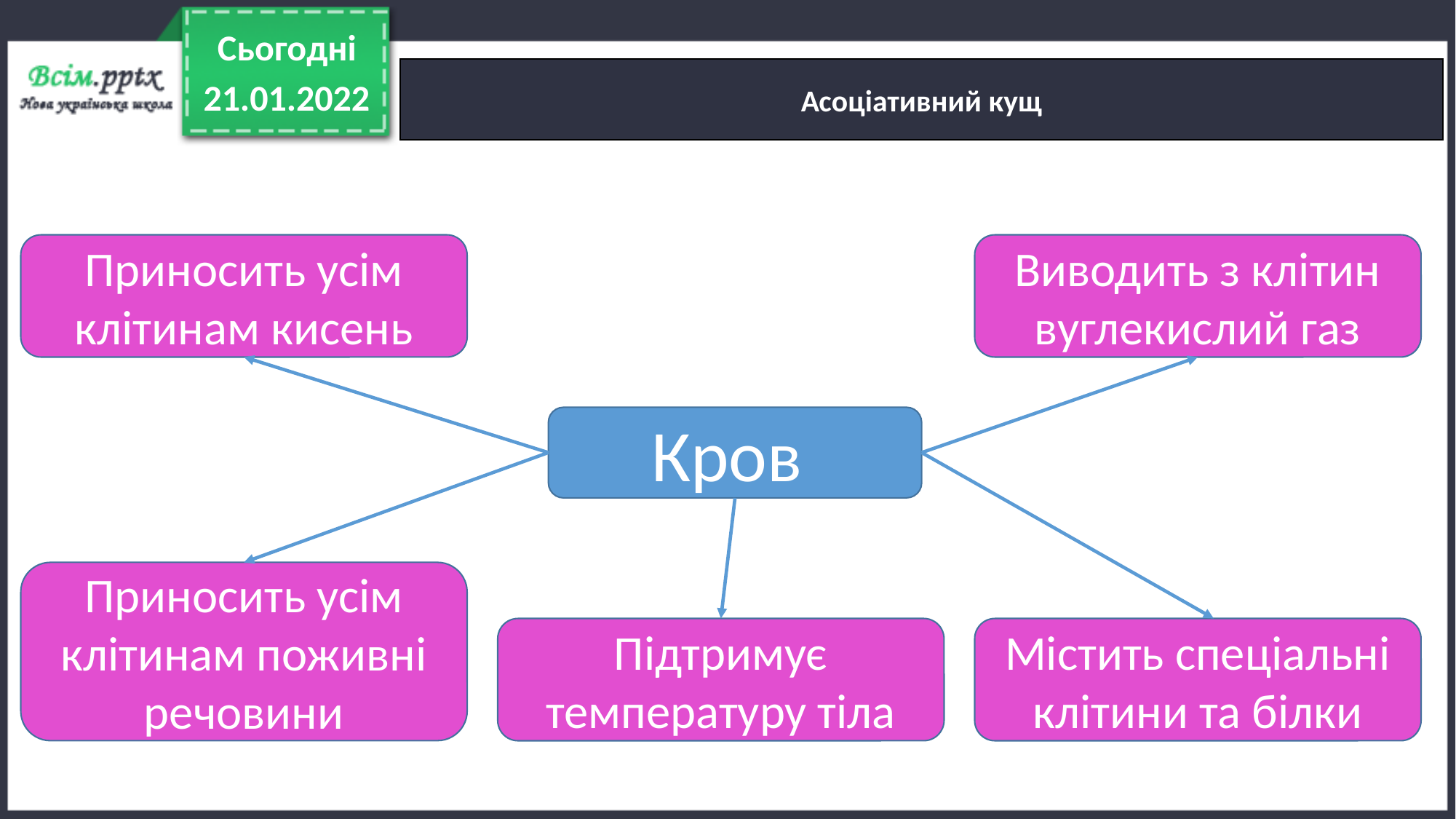

Сьогодні
Асоціативний кущ
21.01.2022
Приносить усім клітинам кисень
Виводить з клітин вуглекислий газ
Кров
Приносить усім клітинам поживні речовини
Підтримує температуру тіла
Містить спеціальні клітини та білки